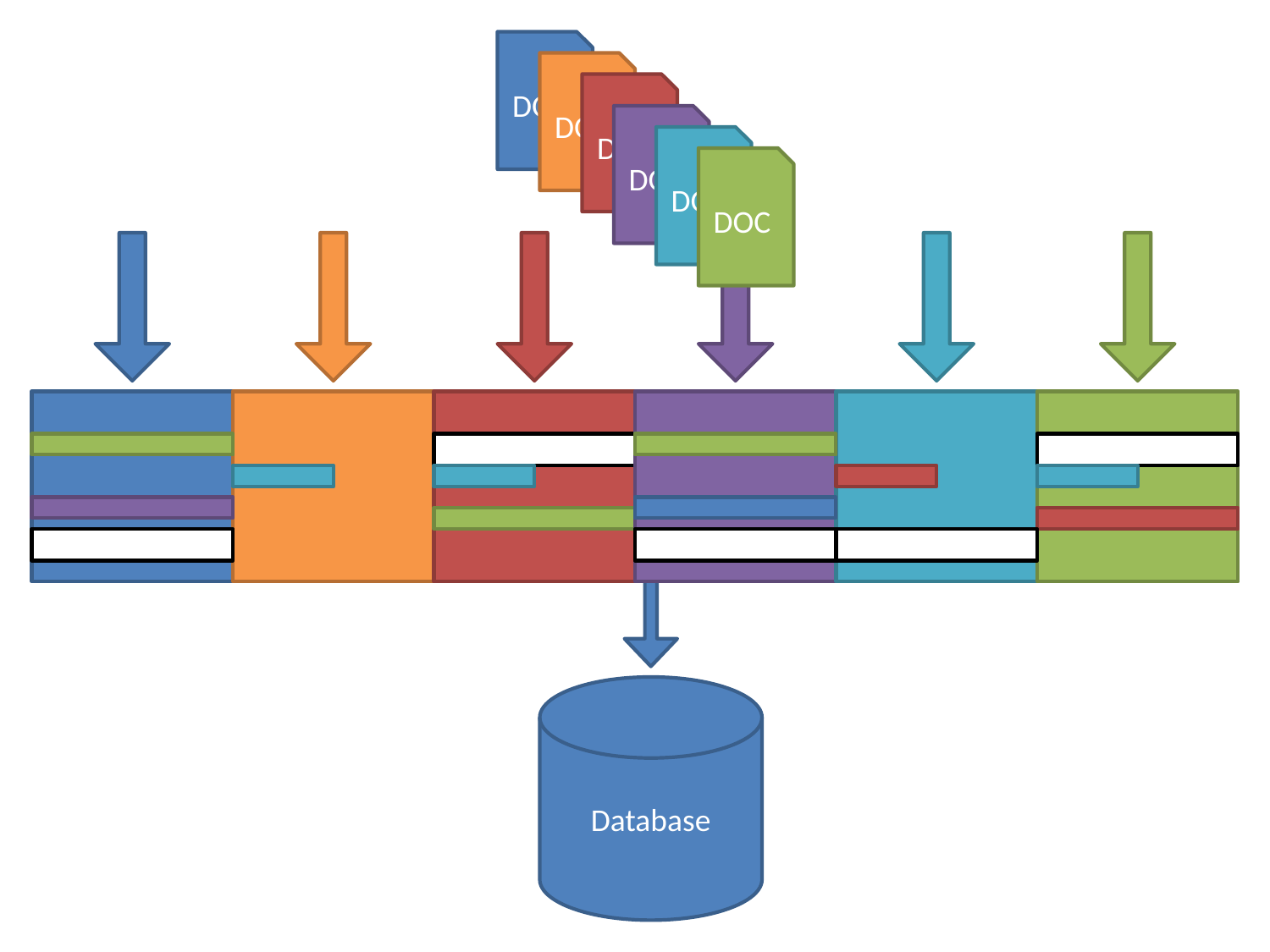

DOC
DOC
DOC
DOC
DOC
DOC

Database